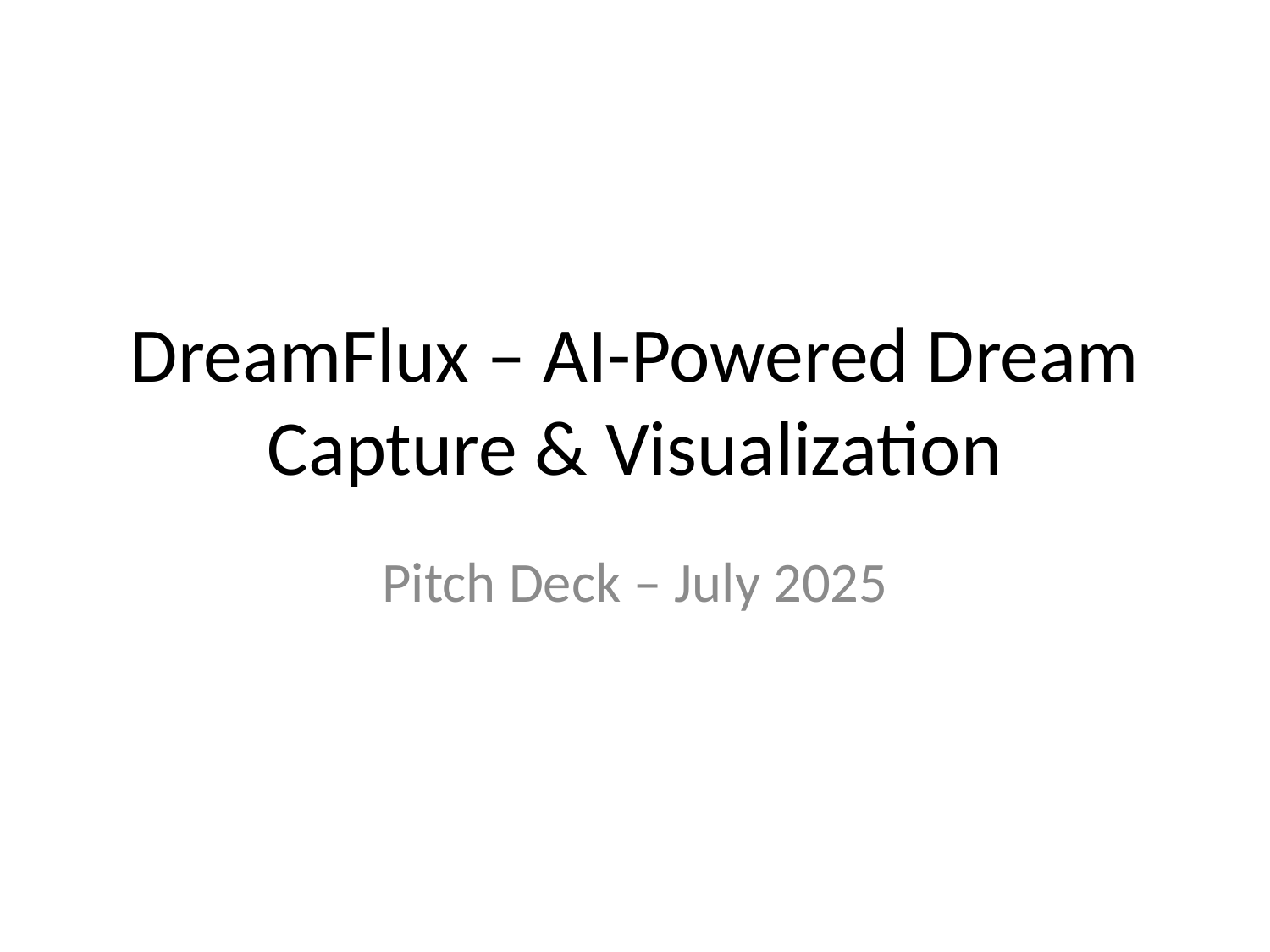

# DreamFlux – AI-Powered Dream Capture & Visualization
Pitch Deck – July 2025